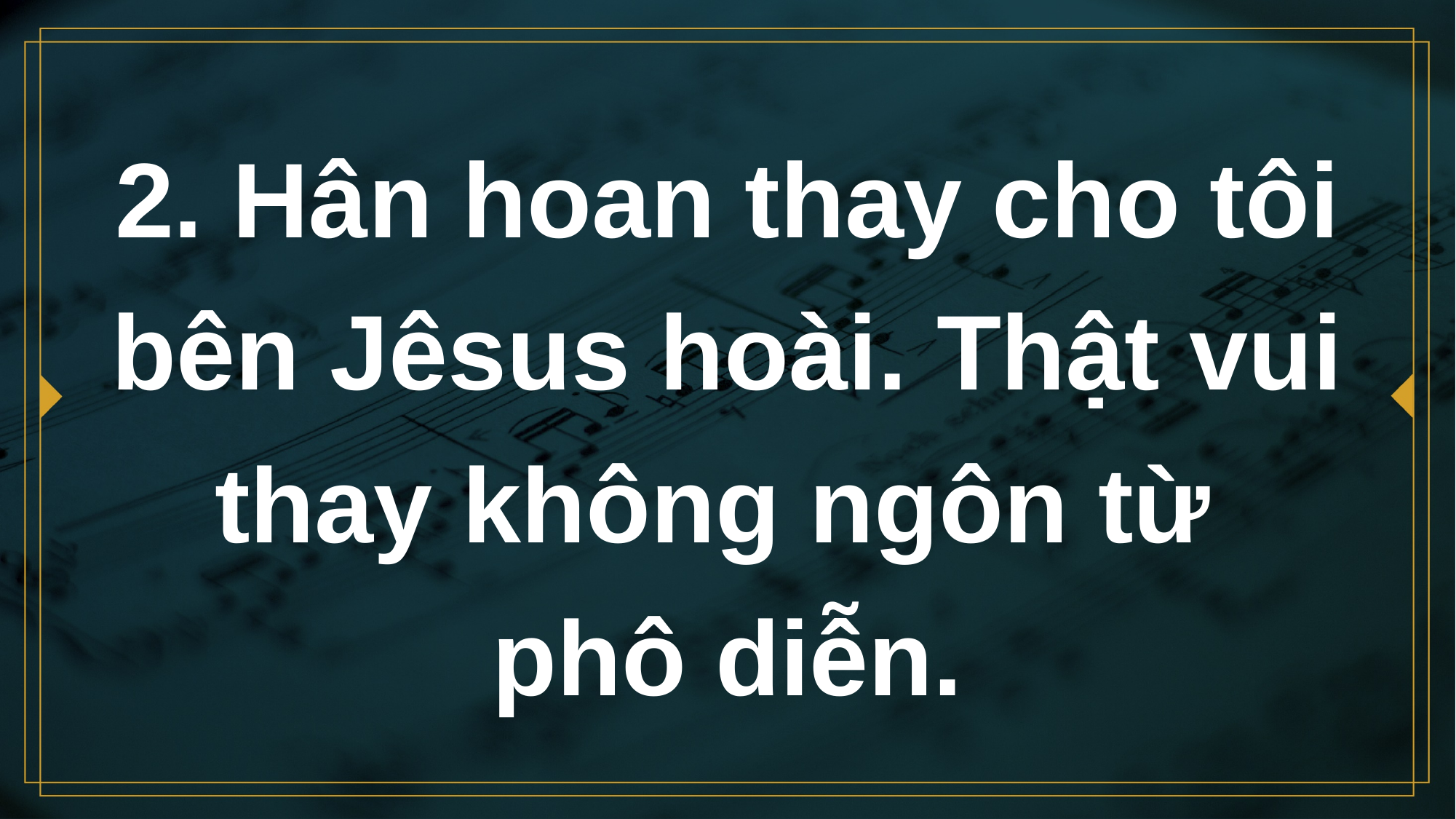

# 2. Hân hoan thay cho tôi bên Jêsus hoài. Thật vui thay không ngôn từ phô diễn.